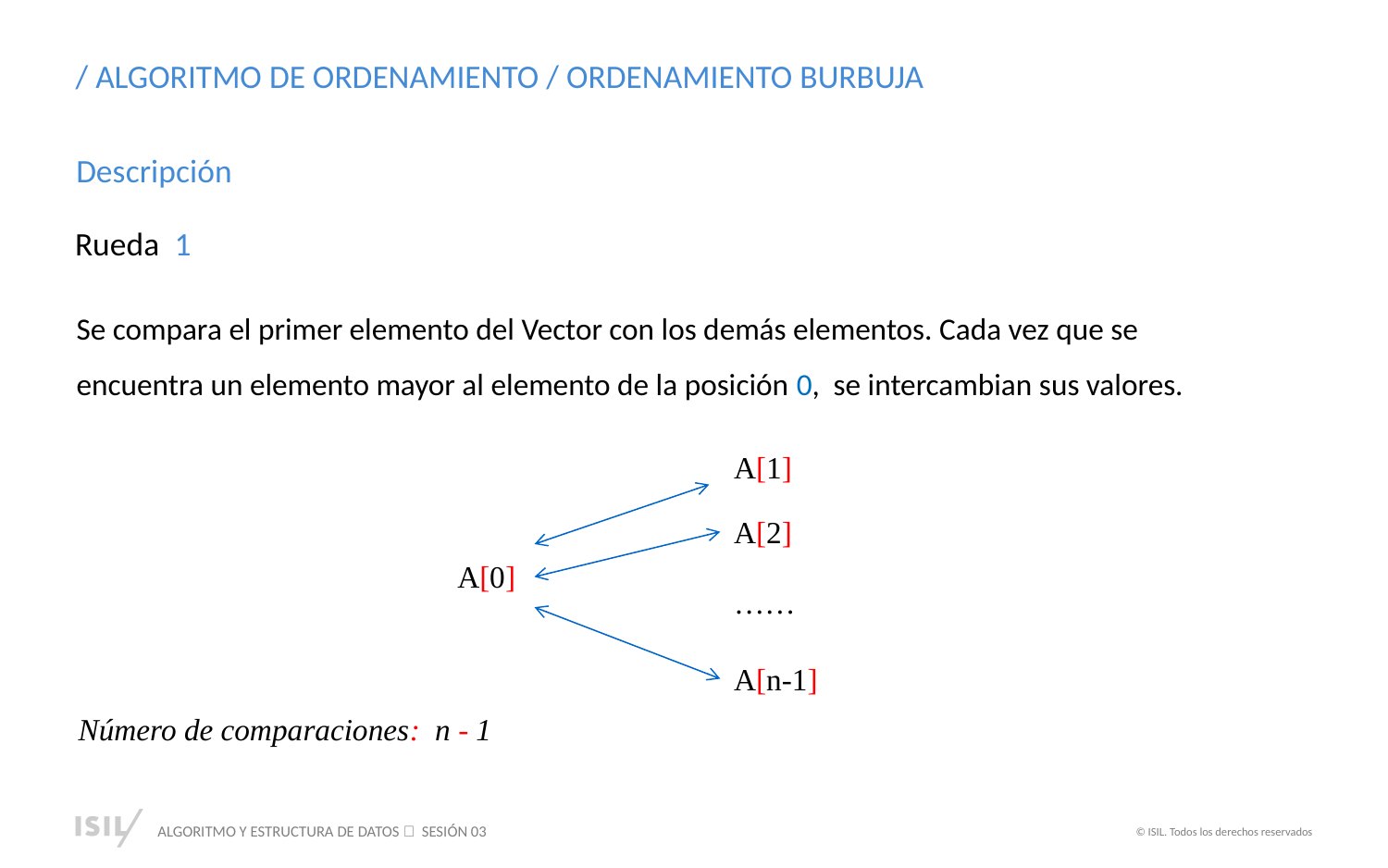

/ ALGORITMO DE ORDENAMIENTO / ORDENAMIENTO BURBUJA
Descripción
Rueda  1
Se compara el primer elemento del Vector con los demás elementos. Cada vez que se encuentra un elemento mayor al elemento de la posición 0,  se intercambian sus valores.
A[1]
A[2]
A[0]
……
A[n-1]
Número de comparaciones:  n - 1